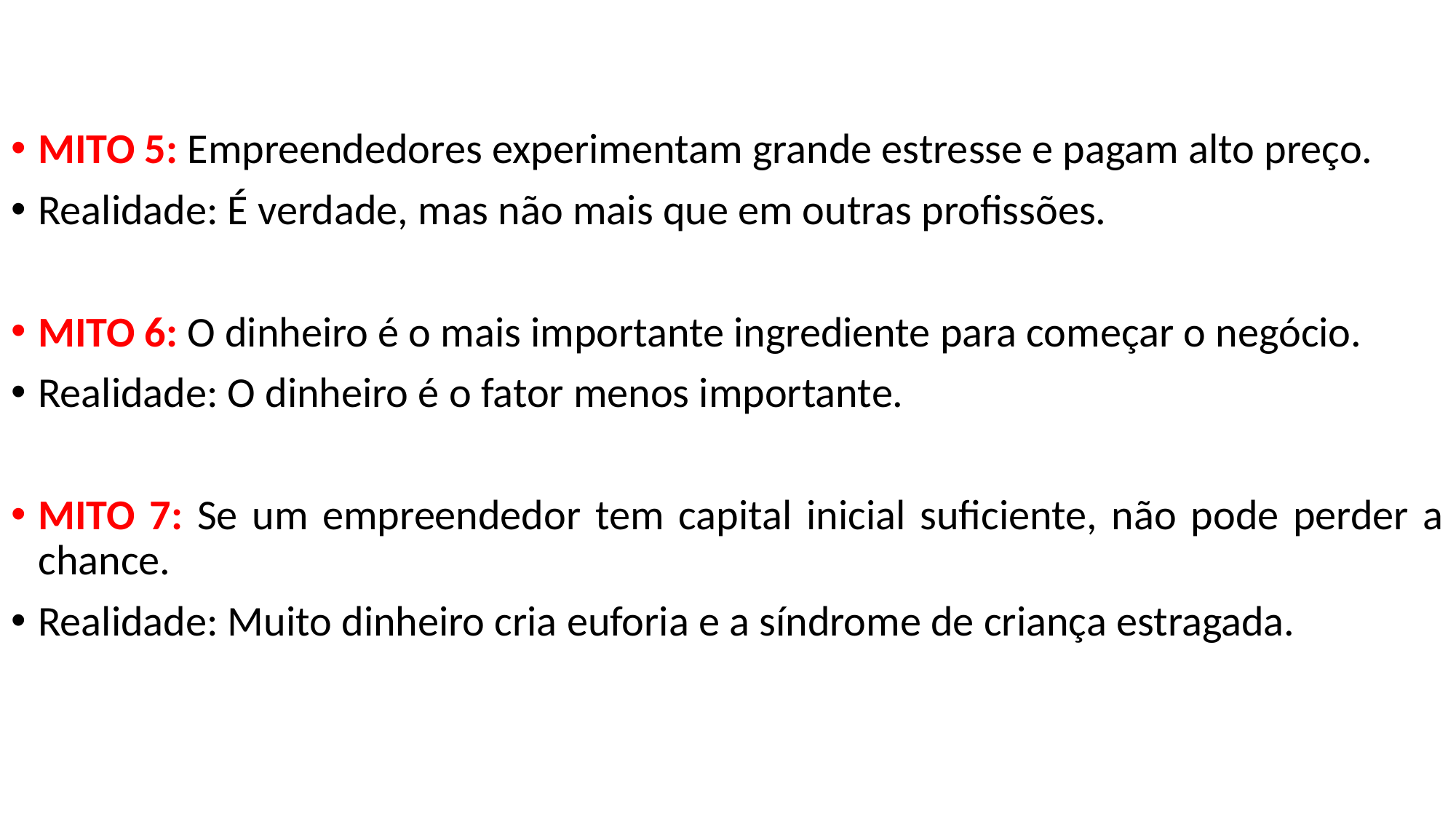

MITO 5: Empreendedores experimentam grande estresse e pagam alto preço.
Realidade: É verdade, mas não mais que em outras profissões.

MITO 6: O dinheiro é o mais importante ingrediente para começar o negócio.
Realidade: O dinheiro é o fator menos importante.

MITO 7: Se um empreendedor tem capital inicial suficiente, não pode perder a chance.
Realidade: Muito dinheiro cria euforia e a síndrome de criança estragada.